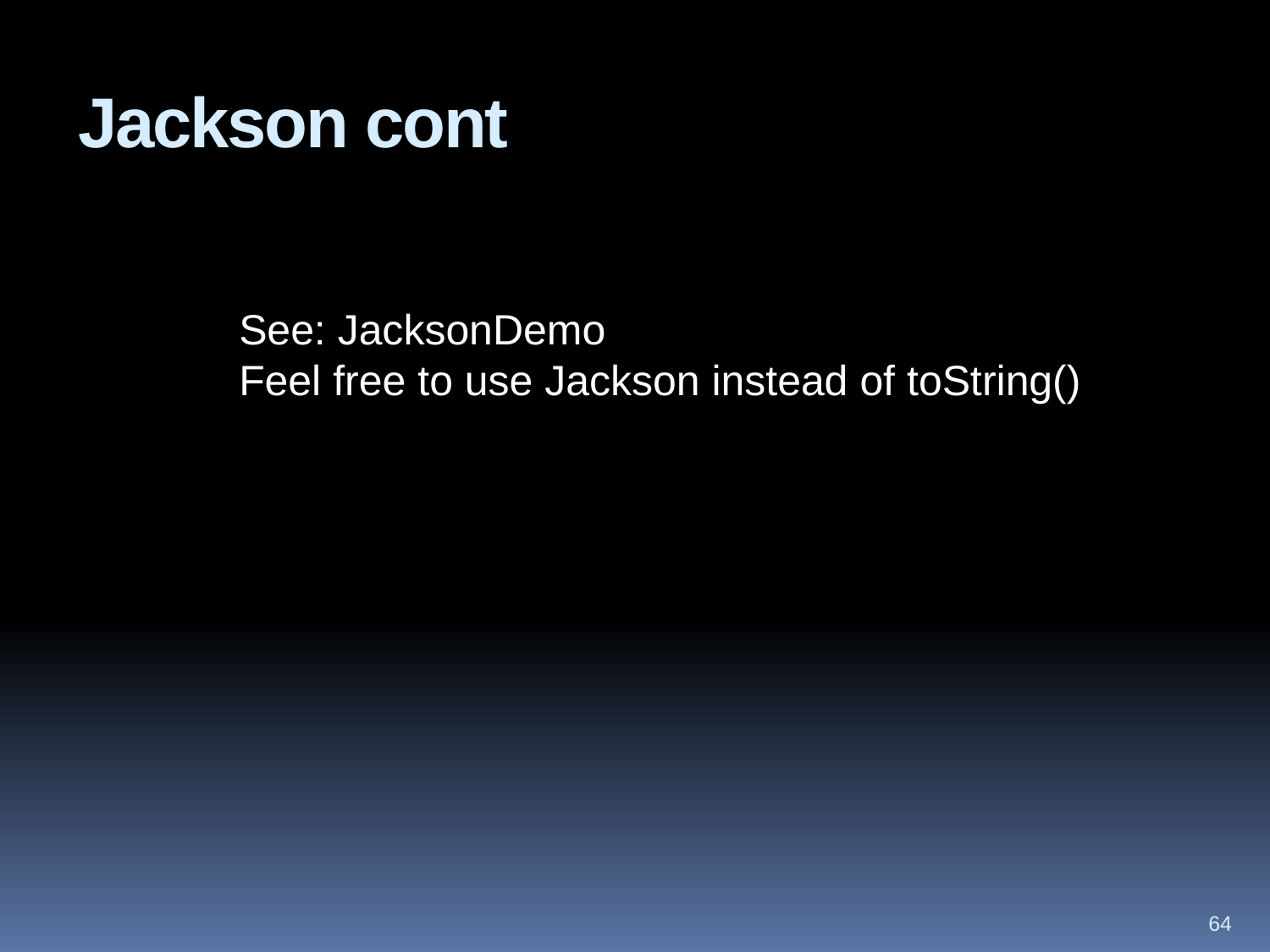

# Jackson cont
See: JacksonDemo
Feel free to use Jackson instead of toString()
64